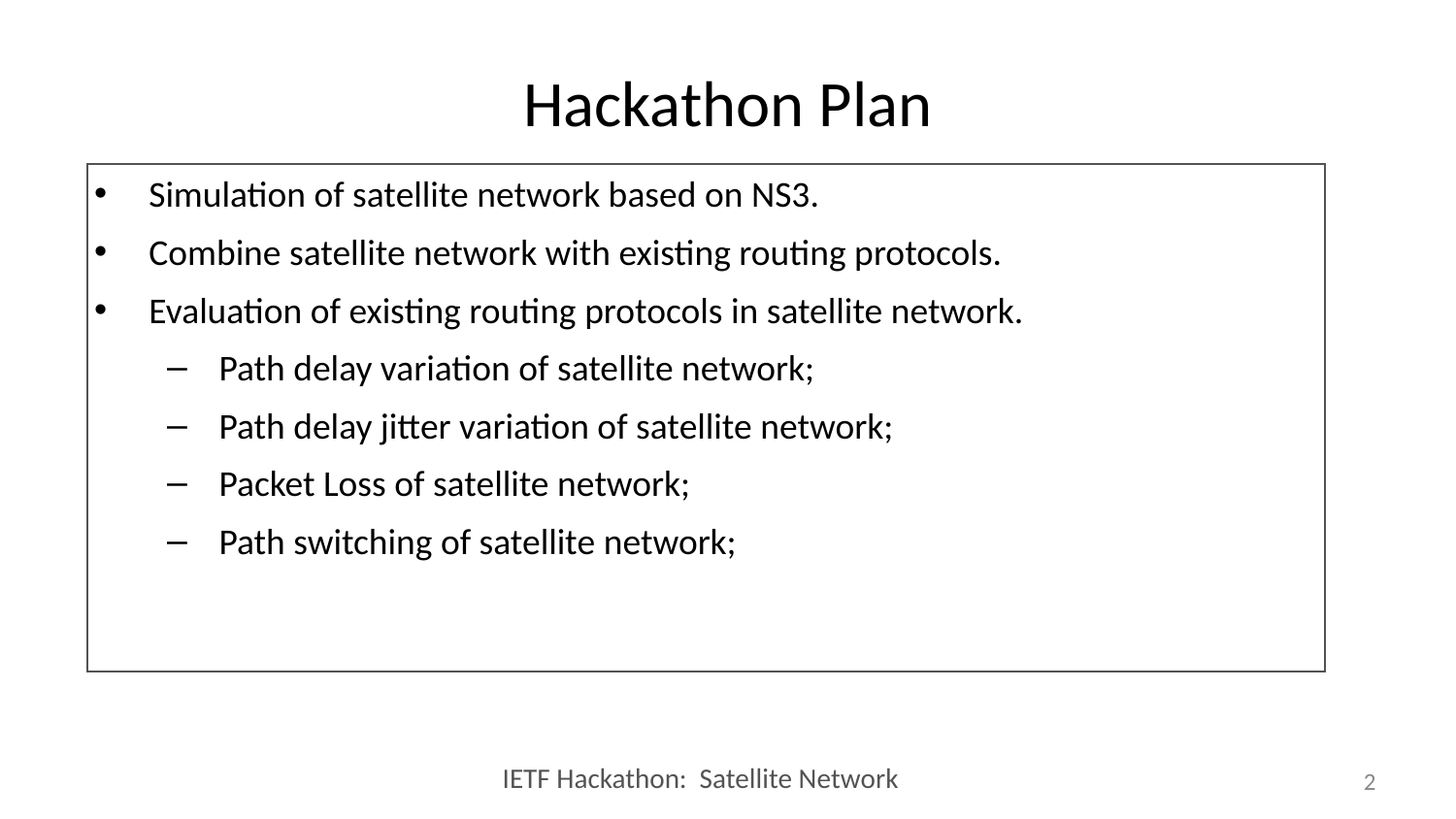

# Hackathon Plan
Simulation of satellite network based on NS3.
Combine satellite network with existing routing protocols.
Evaluation of existing routing protocols in satellite network.
Path delay variation of satellite network;
Path delay jitter variation of satellite network;
Packet Loss of satellite network;
Path switching of satellite network;
2